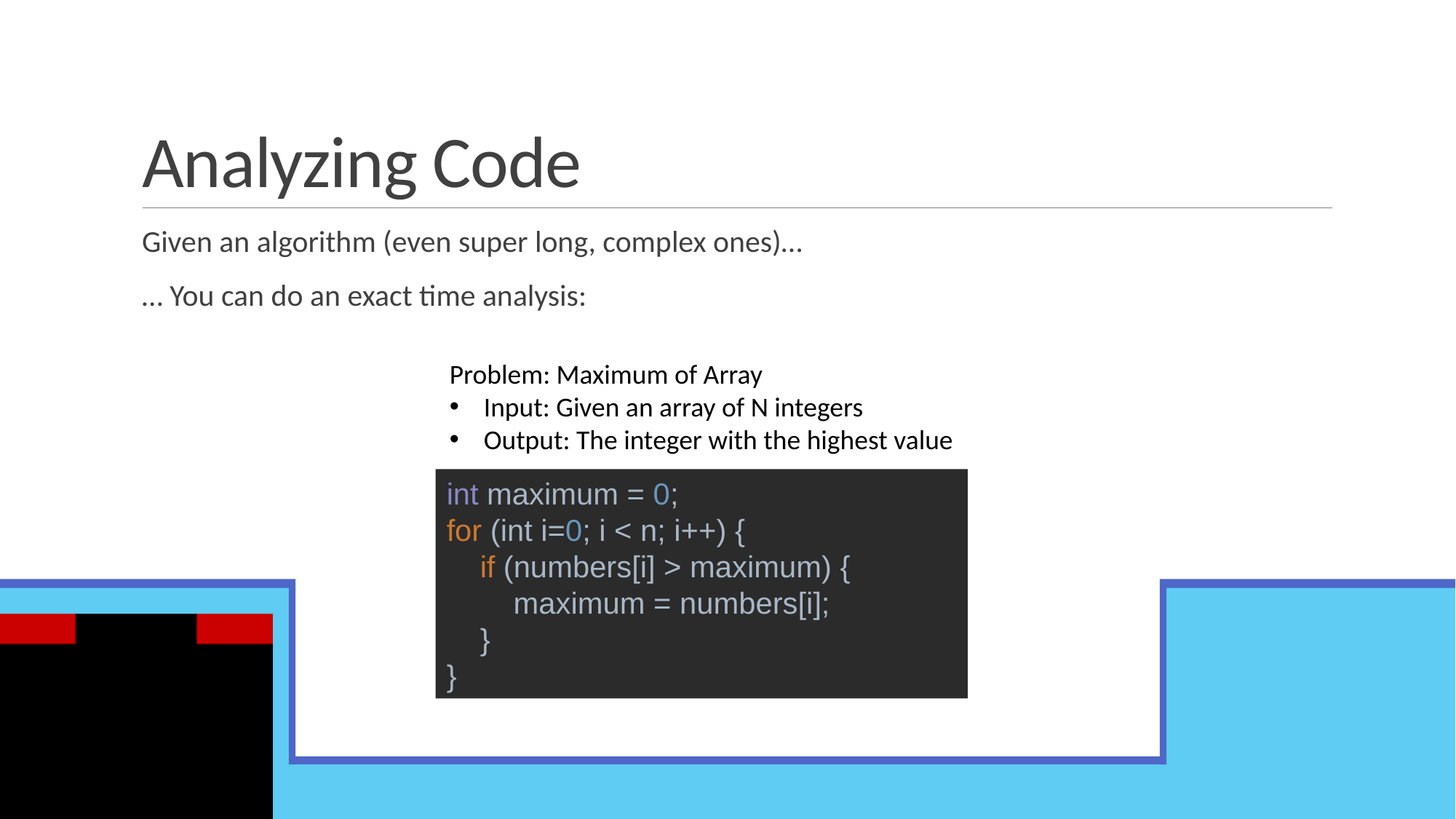

# Analyzing Code
Given an algorithm (even super long, complex ones)…
… You can do an exact time analysis:
Problem: Maximum of Array
Input: Given an array of N integers
Output: The integer with the highest value
int maximum = 0;
for (int i=0; i < n; i++) {
    if (numbers[i] > maximum) {
        maximum = numbers[i];
    }
}